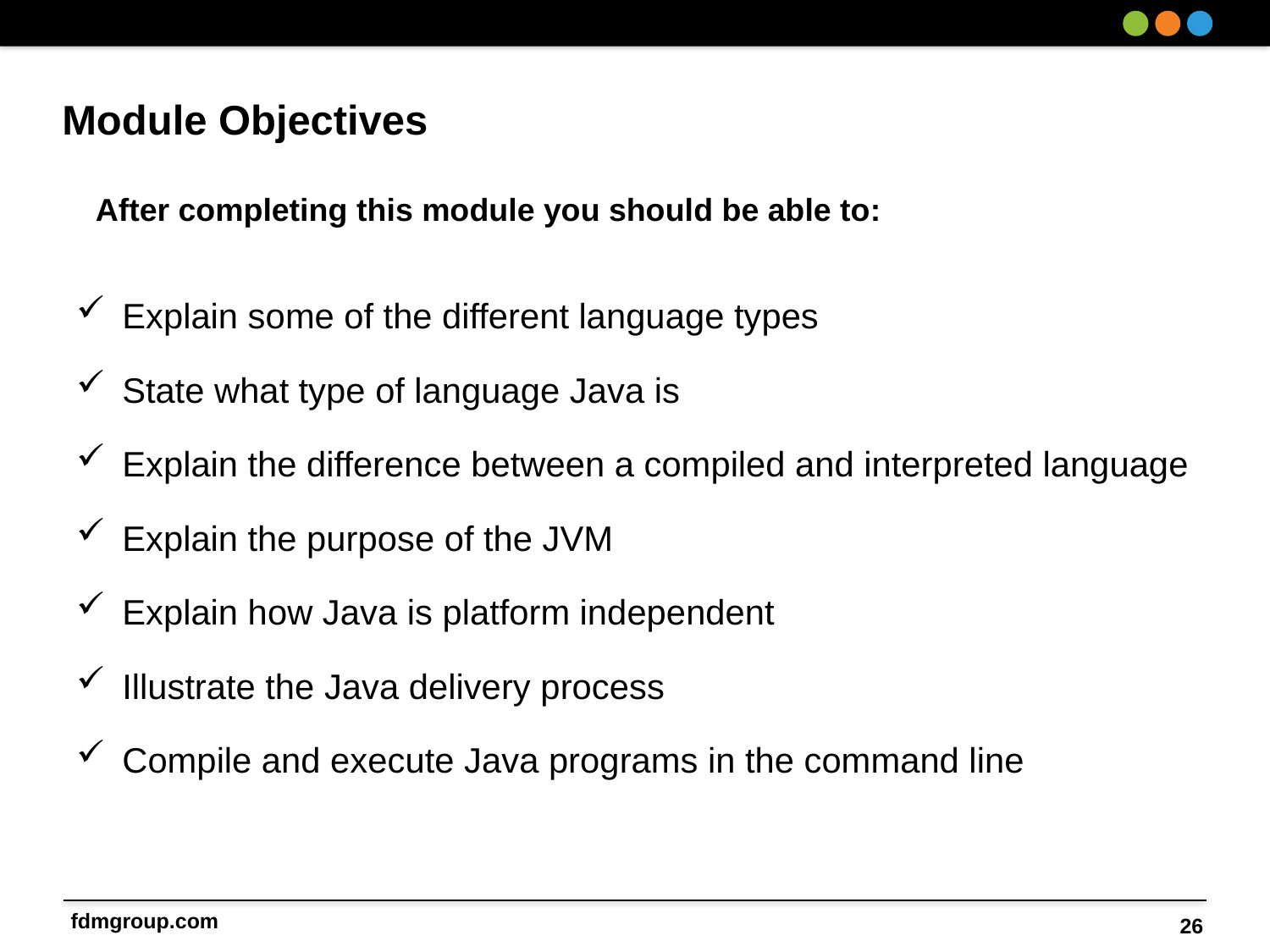

Explain some of the different language types
State what type of language Java is
Explain the difference between a compiled and interpreted language
Explain the purpose of the JVM
Explain how Java is platform independent
Illustrate the Java delivery process
Compile and execute Java programs in the command line

26